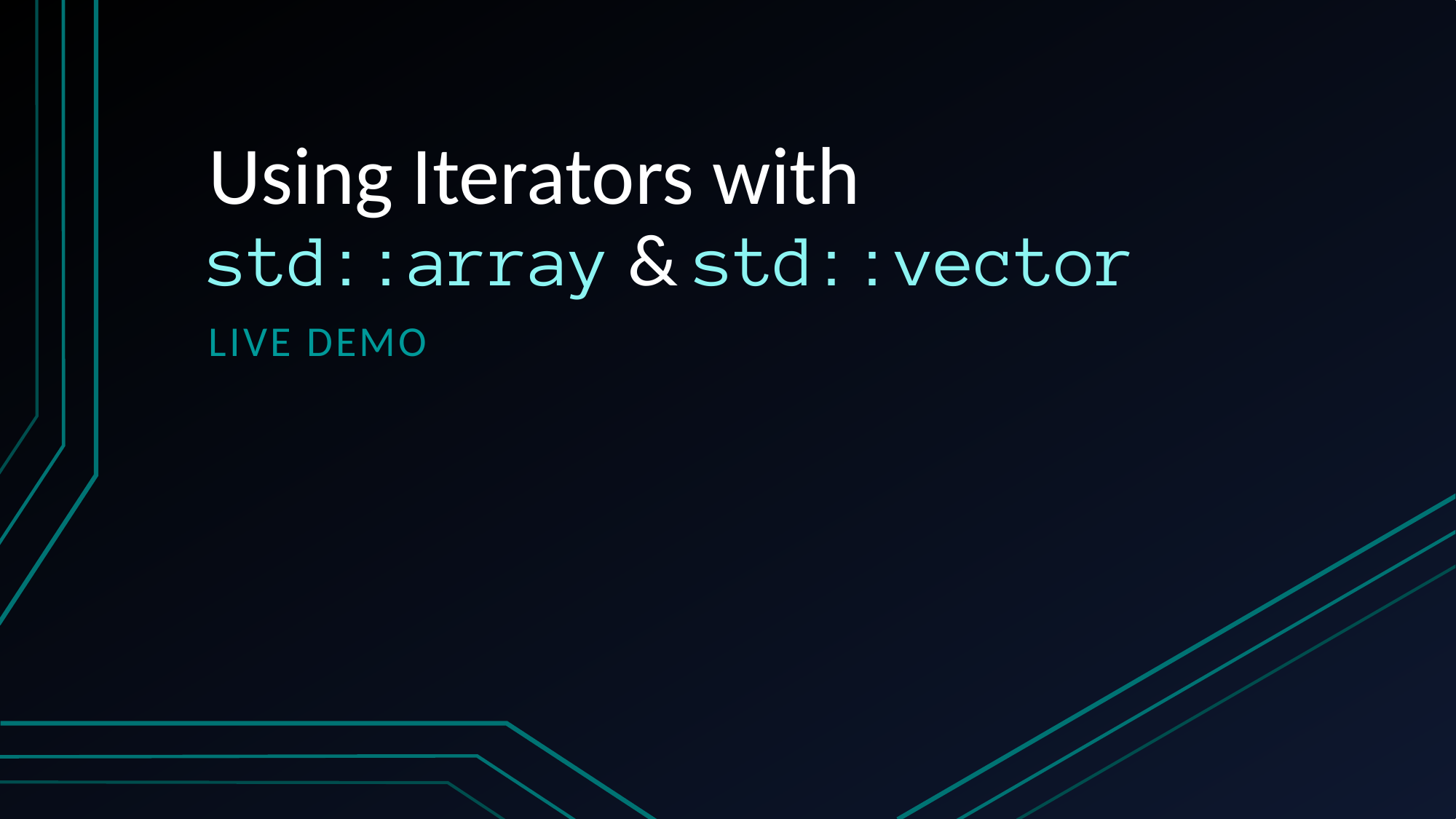

# Using Iterators with std::array & std::vector
Live Demo